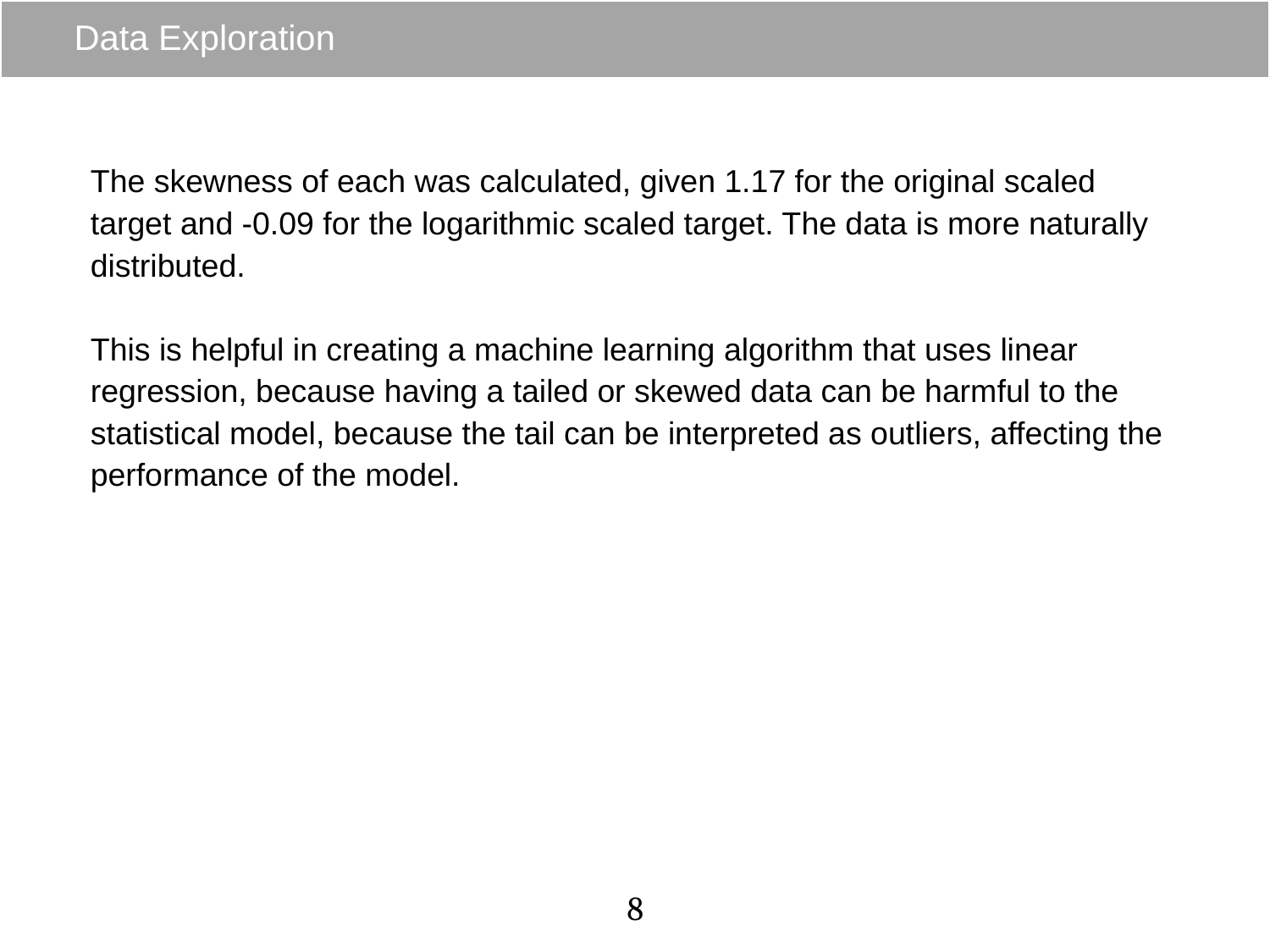

# Data Exploration
The skewness of each was calculated, given 1.17 for the original scaled target and -0.09 for the logarithmic scaled target. The data is more naturally distributed.

This is helpful in creating a machine learning algorithm that uses linear regression, because having a tailed or skewed data can be harmful to the statistical model, because the tail can be interpreted as outliers, affecting the performance of the model.
8